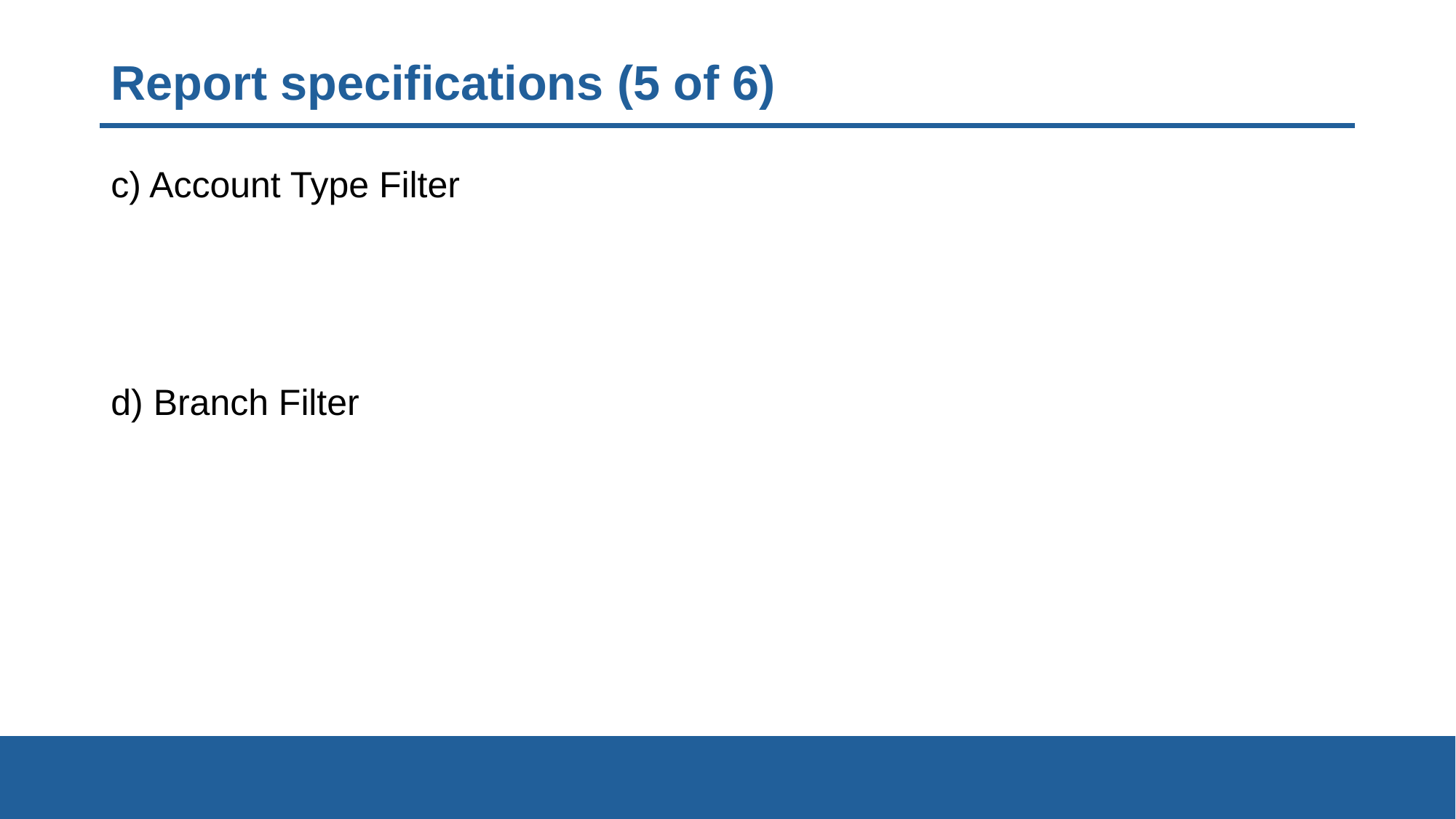

# Report specifications (5 of 6)
c) Account Type Filter

d) Branch Filter